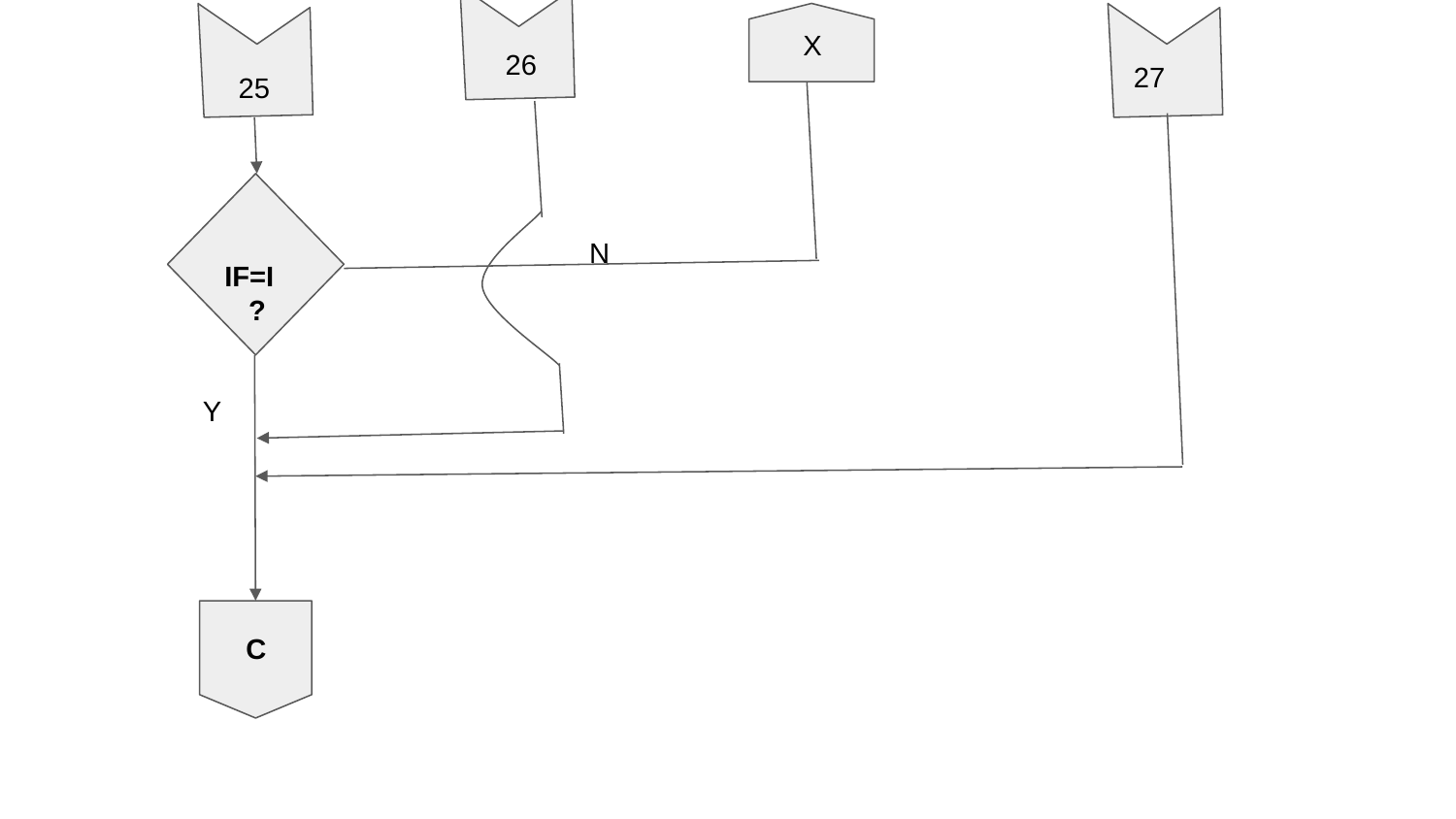

X
26
27
25

N
IF=I
   ?

Y

    C